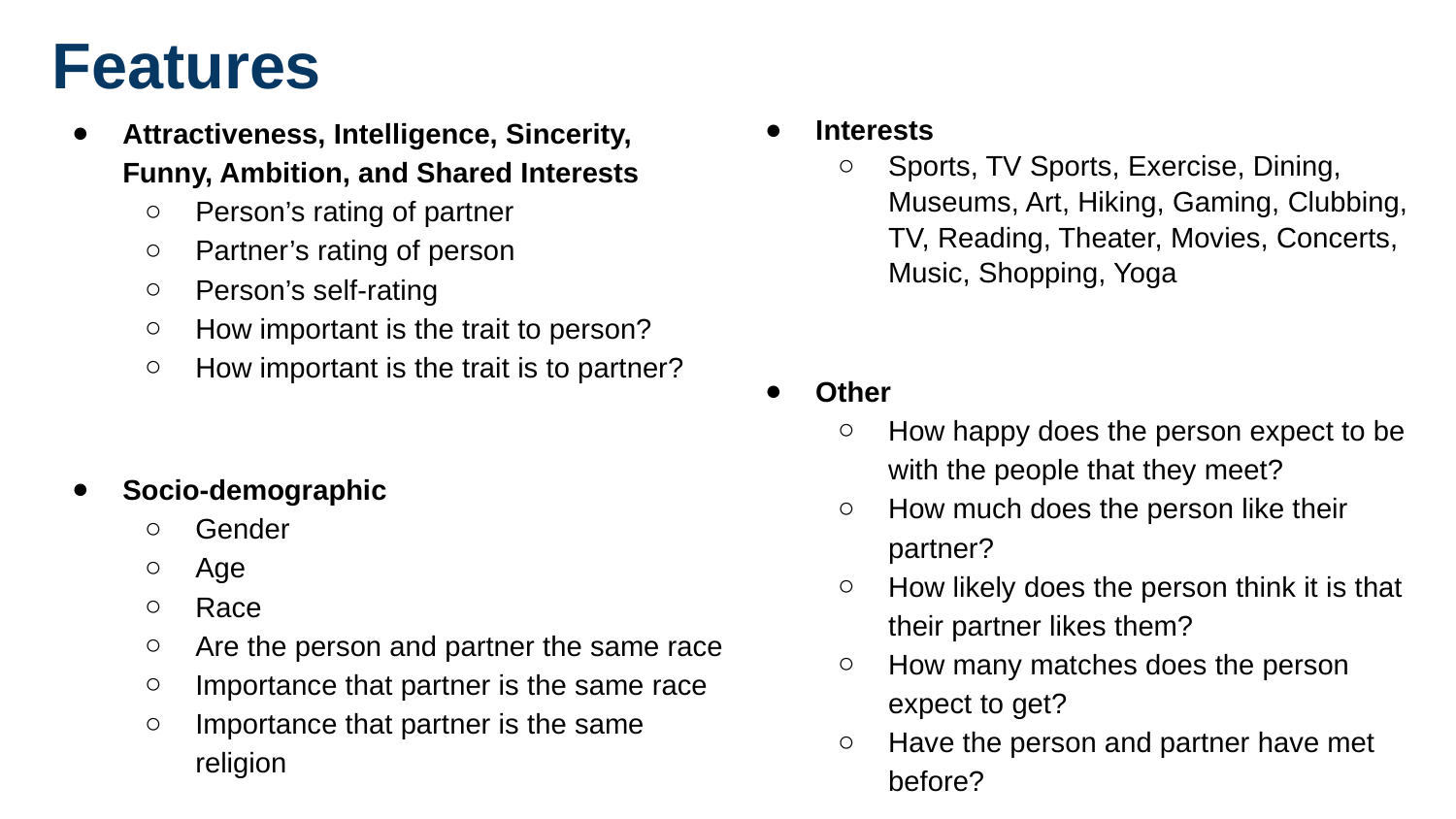

# Features
Interests
Sports, TV Sports, Exercise, Dining, Museums, Art, Hiking, Gaming, Clubbing, TV, Reading, Theater, Movies, Concerts, Music, Shopping, Yoga

Other
How happy does the person expect to be with the people that they meet?
How much does the person like their partner?
How likely does the person think it is that their partner likes them?
How many matches does the person expect to get?
Have the person and partner have met before?

Attractiveness, Intelligence, Sincerity, Funny, Ambition, and Shared Interests
Person’s rating of partner
Partner’s rating of person
Person’s self-rating
How important is the trait to person?
How important is the trait is to partner?

Socio-demographic
Gender
Age
Race
Are the person and partner the same race
Importance that partner is the same race
Importance that partner is the same religion